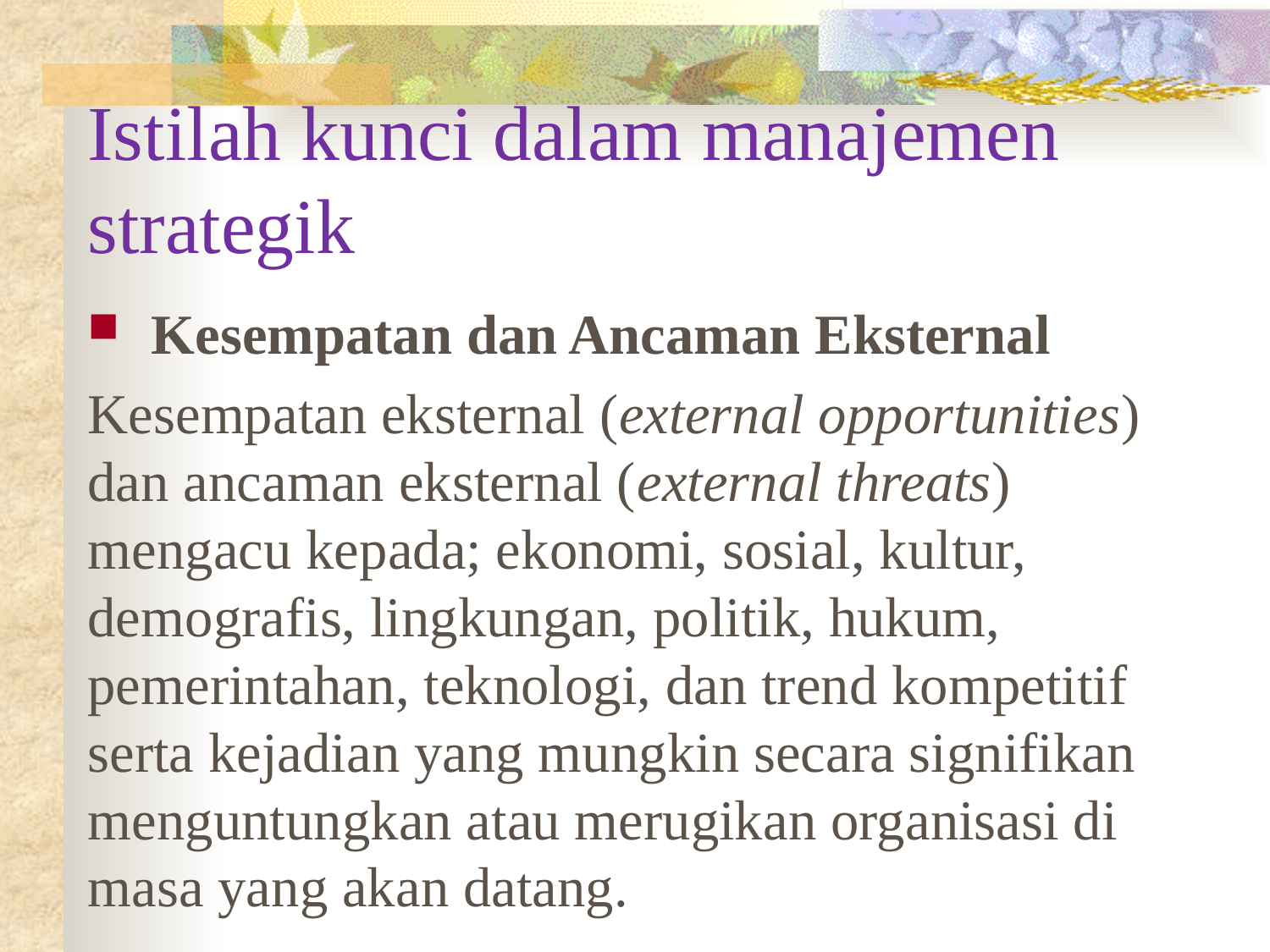

# Istilah kunci dalam manajemen strategik
Kesempatan dan Ancaman Eksternal
Kesempatan eksternal (external opportunities) dan ancaman eksternal (external threats) mengacu kepada; ekonomi, sosial, kultur, demografis, lingkungan, politik, hukum, pemerintahan, teknologi, dan trend kompetitif serta kejadian yang mungkin secara signifikan menguntungkan atau merugikan organisasi di masa yang akan datang.